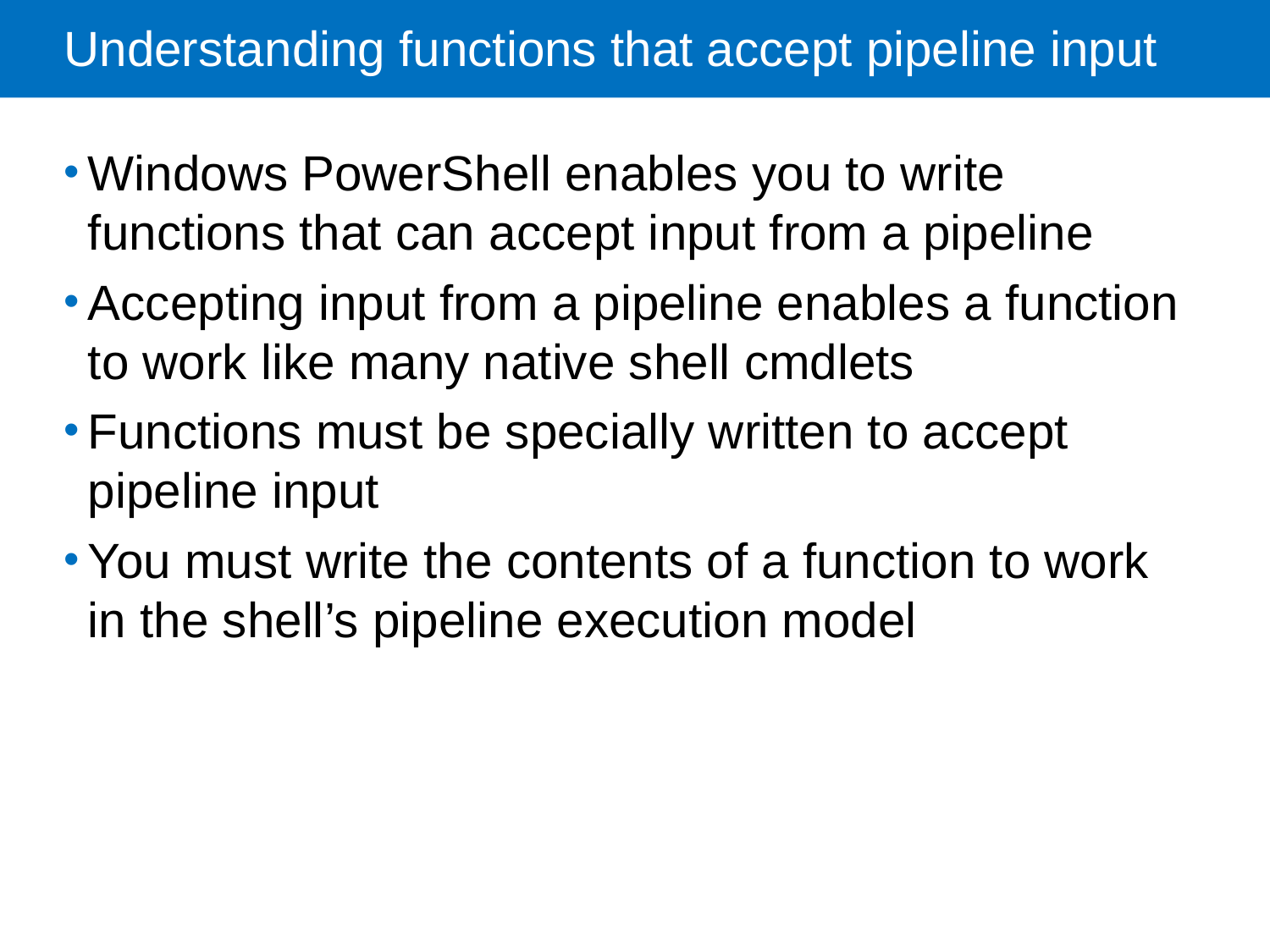

# Understanding functions that accept pipeline input
Windows PowerShell enables you to write functions that can accept input from a pipeline
Accepting input from a pipeline enables a function to work like many native shell cmdlets
Functions must be specially written to accept pipeline input
You must write the contents of a function to work in the shell’s pipeline execution model